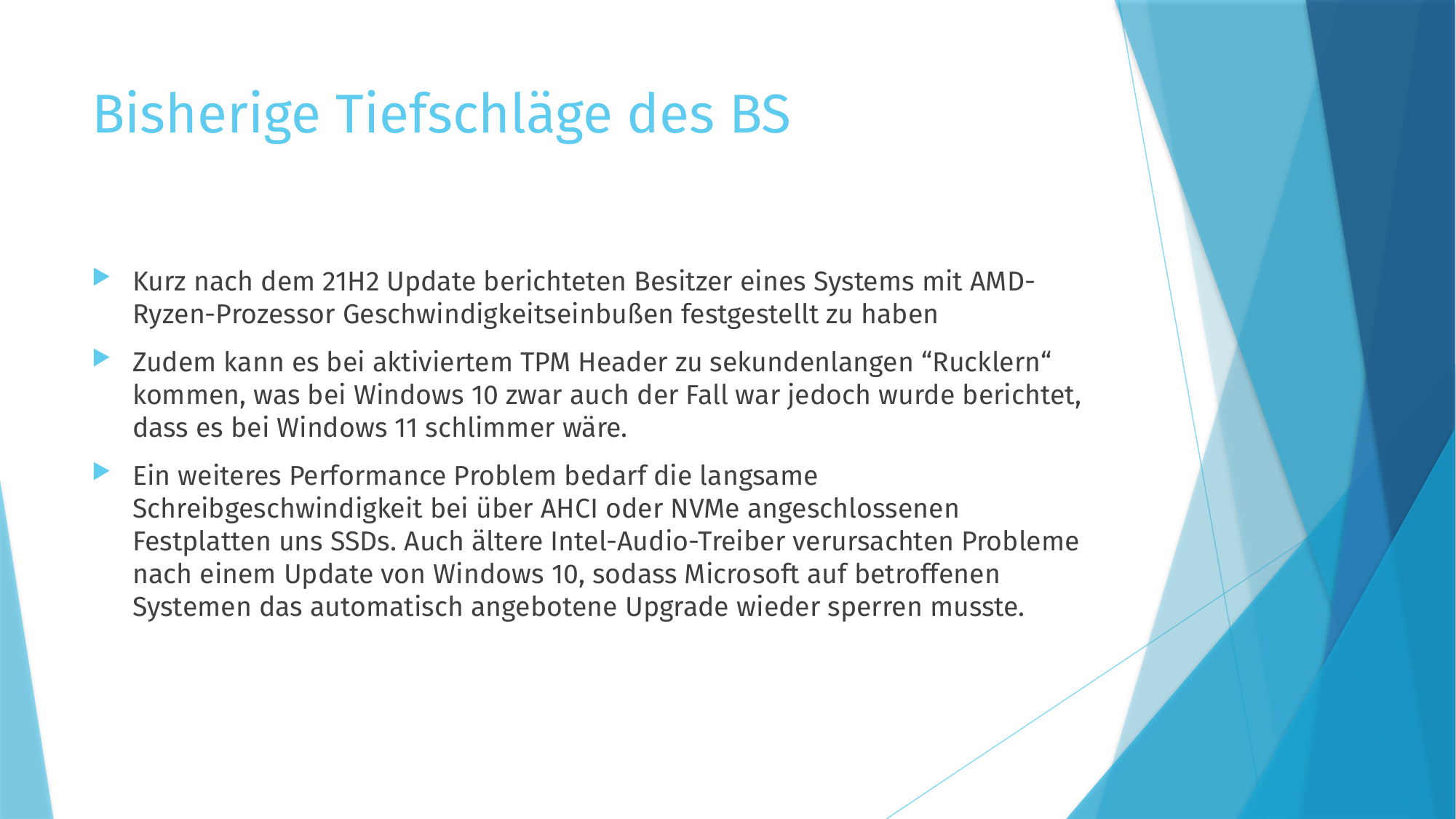

# Bisherige Tiefschläge des BS
Kurz nach dem 21H2 Update berichteten Besitzer eines Systems mit AMD-Ryzen-Prozessor Geschwindigkeitseinbußen festgestellt zu haben
Zudem kann es bei aktiviertem TPM Header zu sekundenlangen “Rucklern“ kommen, was bei Windows 10 zwar auch der Fall war jedoch wurde berichtet, dass es bei Windows 11 schlimmer wäre.
Ein weiteres Performance Problem bedarf die langsame Schreibgeschwindigkeit bei über AHCI oder NVMe angeschlossenen Festplatten uns SSDs. Auch ältere Intel-Audio-Treiber verursachten Probleme nach einem Update von Windows 10, sodass Microsoft auf betroffenen Systemen das automatisch angebotene Upgrade wieder sperren musste.